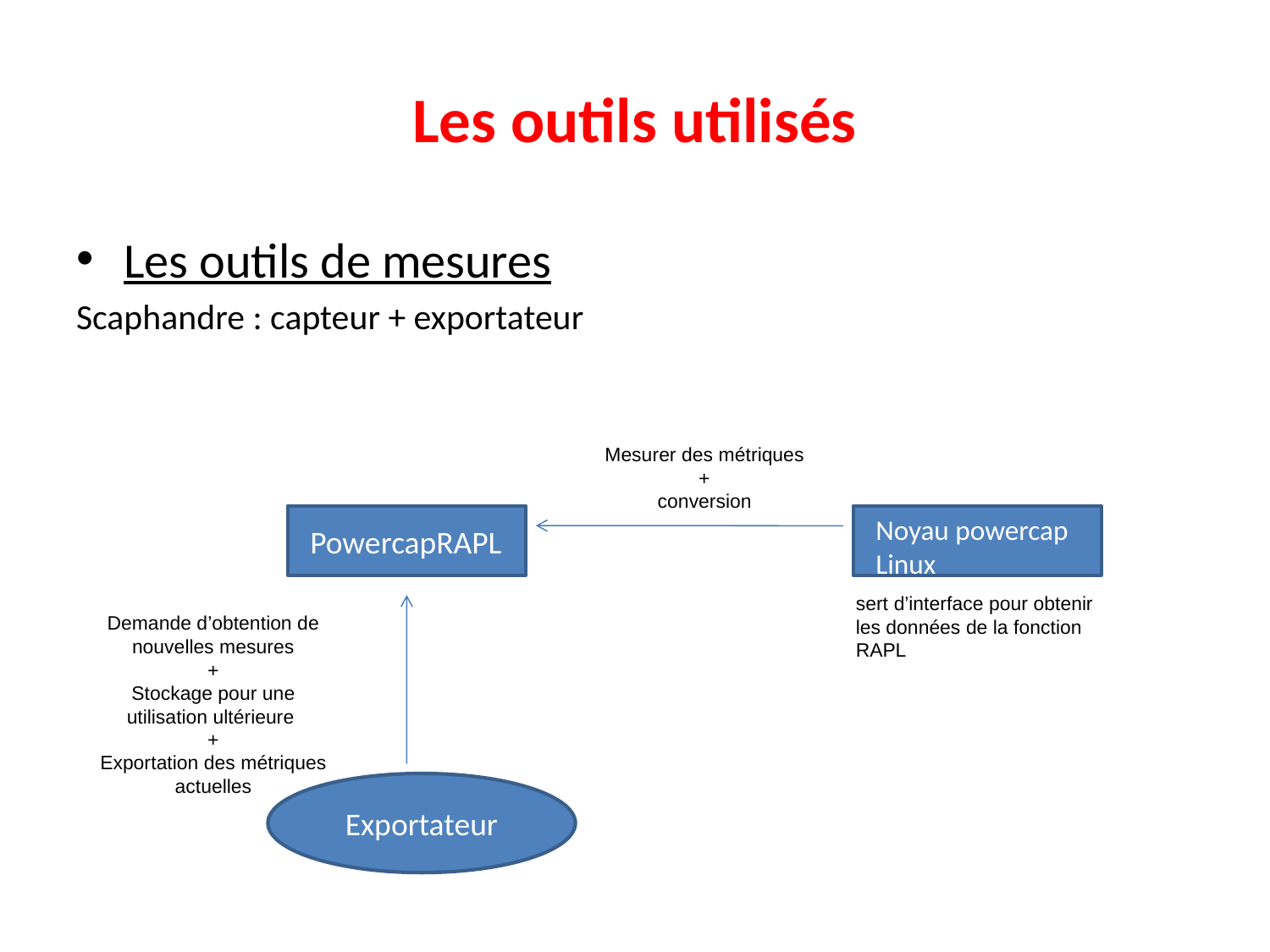

# Les outils utilisés
Les outils de mesures
Scaphandre : capteur + exportateur

Mesurer des métriques
+
conversion

Noyau powercap Linux
PowercapRAPL
sert d’interface pour obtenir les données de la fonction RAPL
Demande d’obtention de nouvelles mesures
+
Stockage pour une utilisation ultérieure
+
Exportation des métriques actuelles

Exportateur